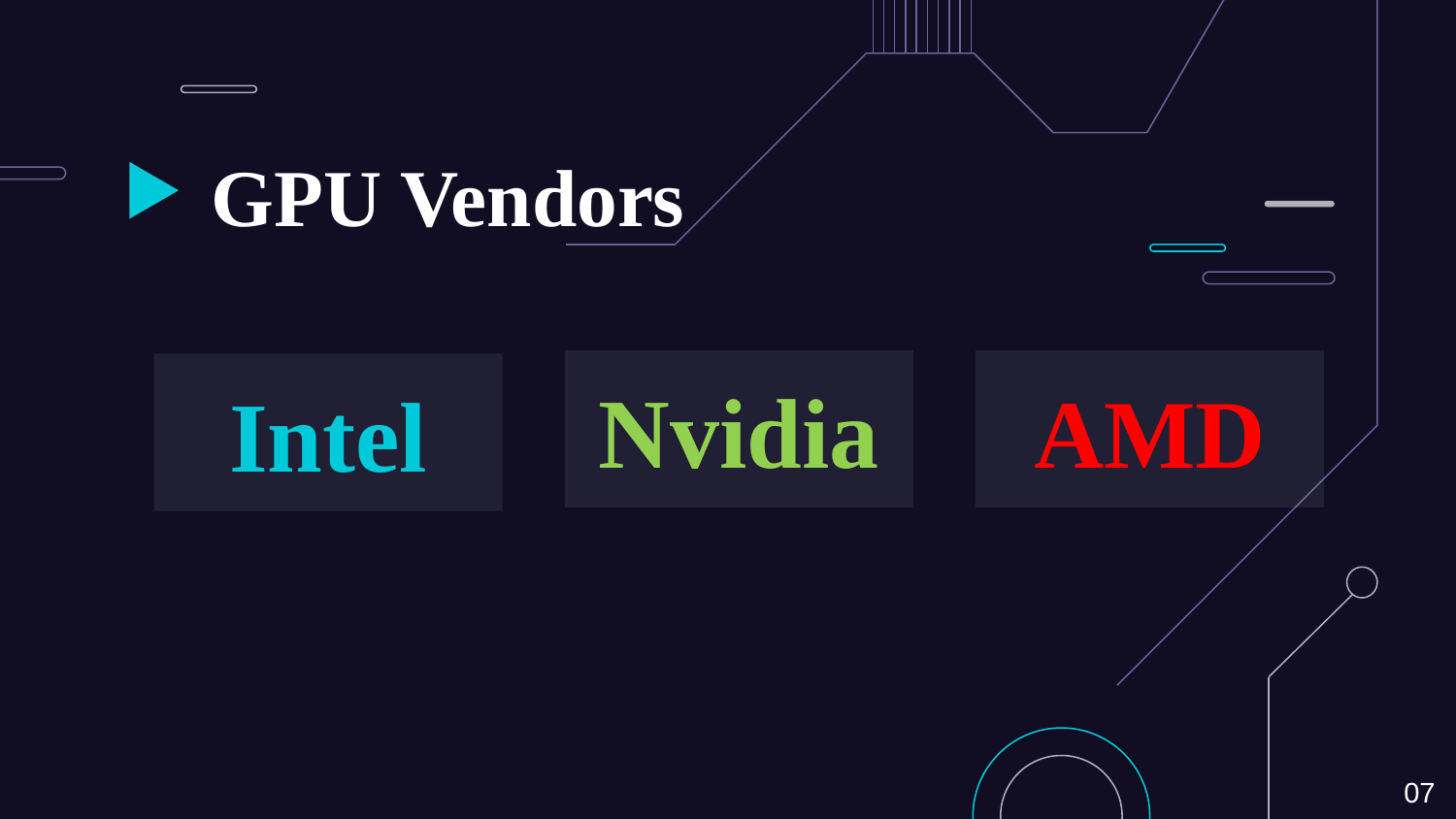

# GPU Vendors

Nvidia
AMD
Intel

07